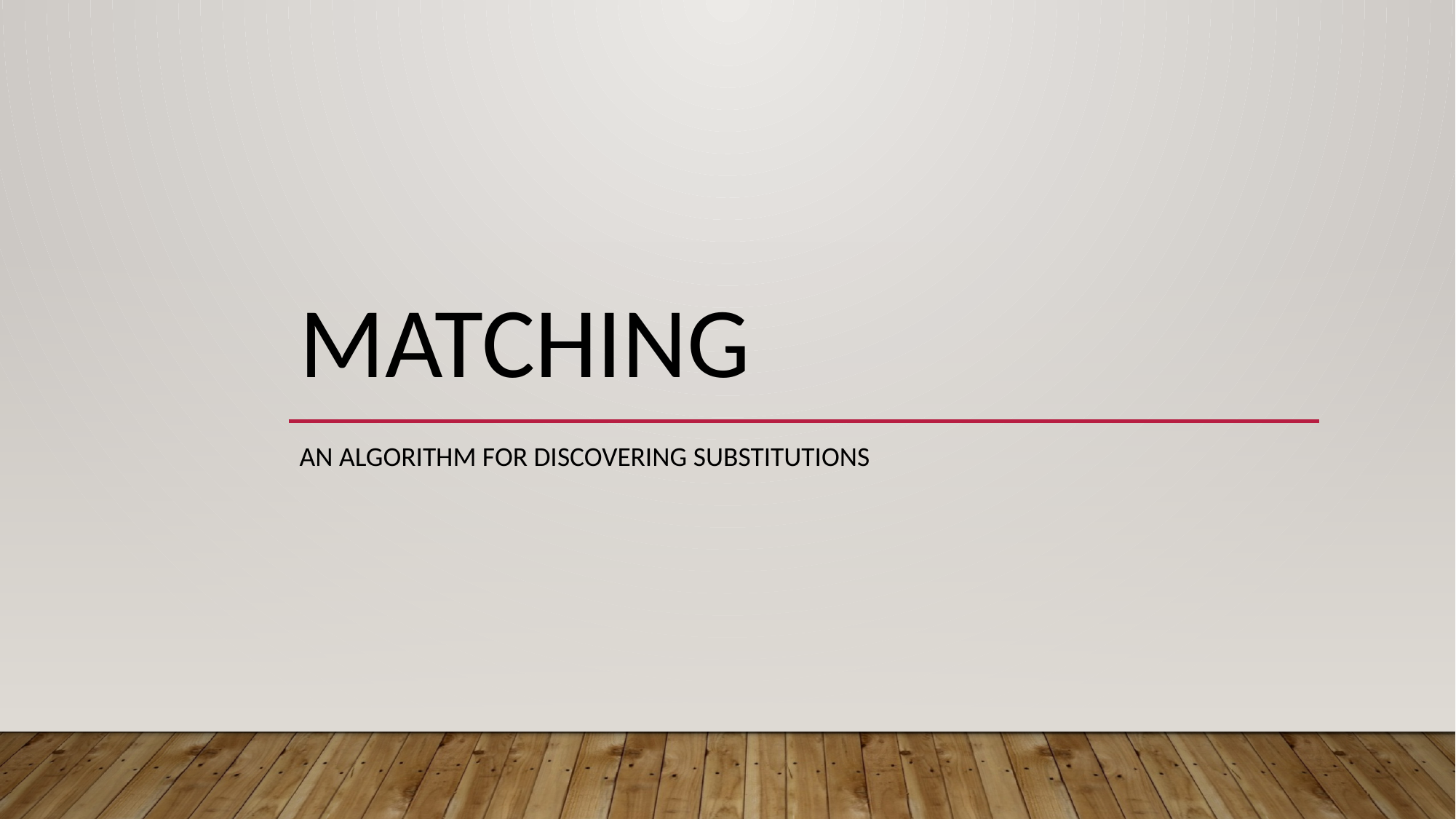

# matching
An algorithm for discovering substitutions